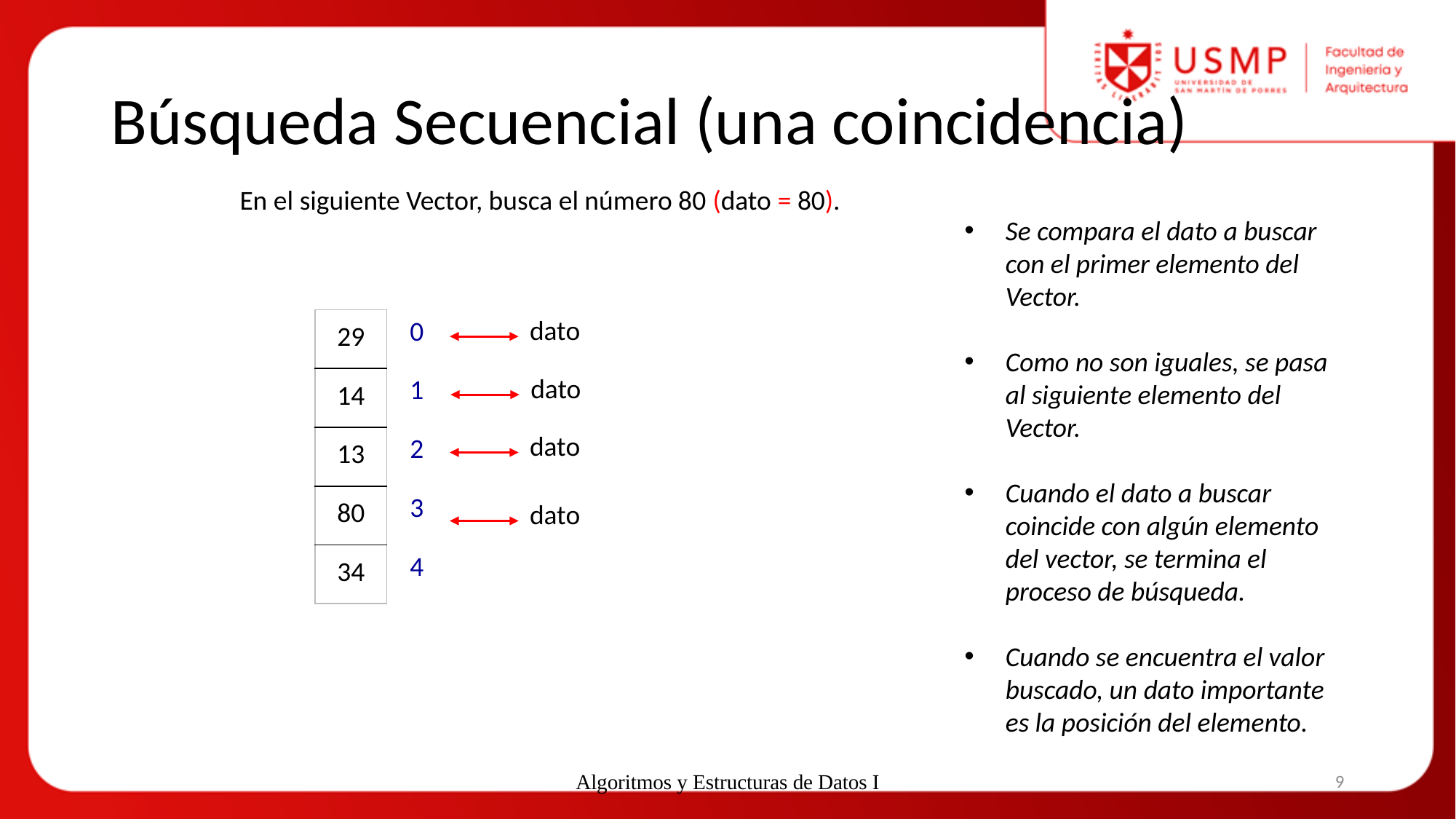

# Búsqueda Secuencial (una coincidencia)
En el siguiente Vector, busca el número 80 (dato = 80).
Se compara el dato a buscar con el primer elemento del Vector.

Como no son iguales, se pasa al siguiente elemento del Vector.

Cuando el dato a buscar coincide con algún elemento del vector, se termina el proceso de búsqueda.

Cuando se encuentra el valor buscado, un dato importante es la posición del elemento.
dato
| 29 |
| --- |
| 14 |
| 13 |
| 80 |
| 34 |
| 0 |
| --- |
| 1 |
| 2 |
| 3 |
| 4 |
dato
dato
dato
Algoritmos y Estructuras de Datos I
9